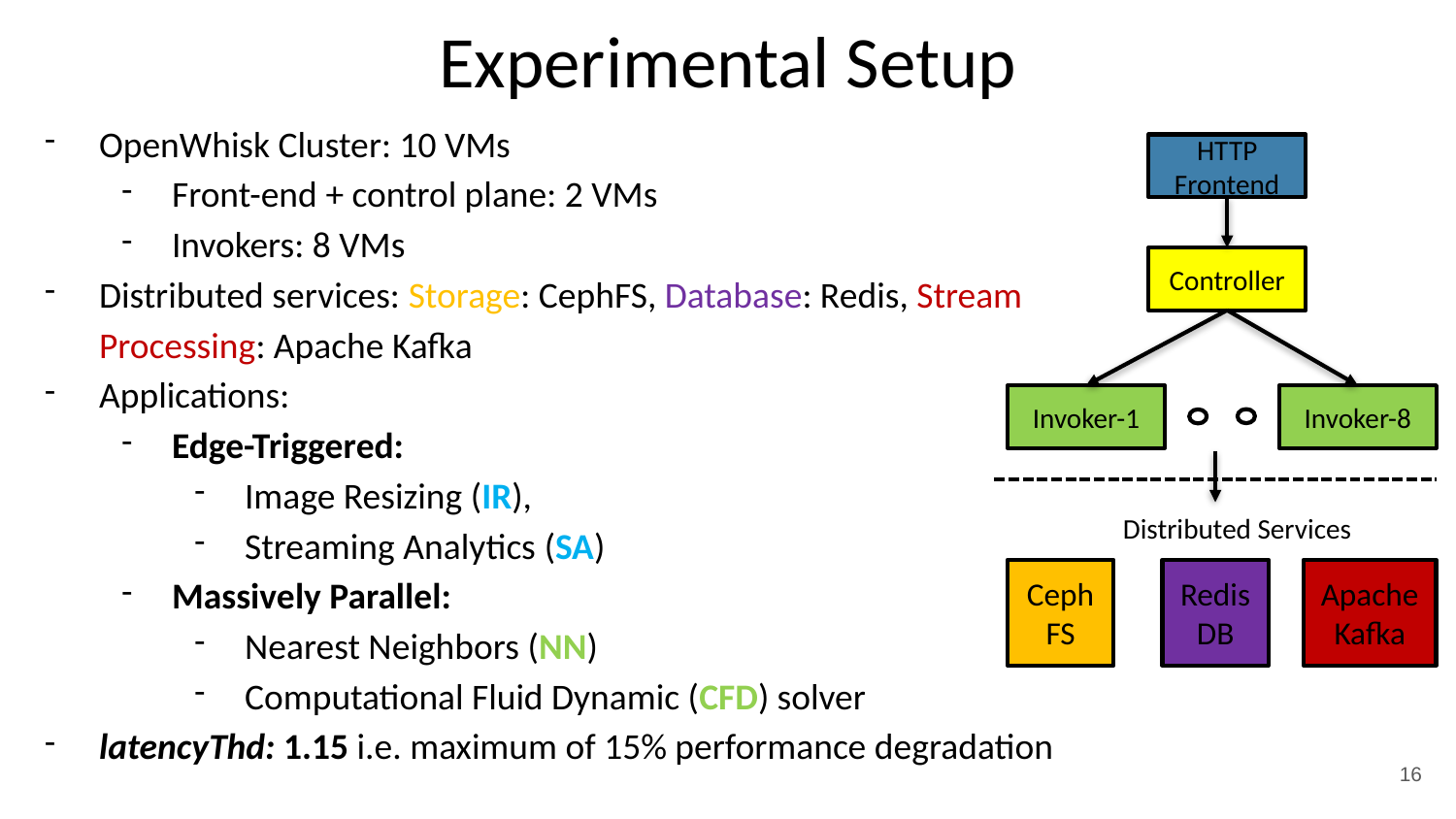

# Experimental Setup
OpenWhisk Cluster: 10 VMs
Front-end + control plane: 2 VMs
Invokers: 8 VMs
Distributed services: Storage: CephFS, Database: Redis, Stream Processing: Apache Kafka
Applications:
Edge-Triggered:
Image Resizing (IR),
Streaming Analytics (SA)
Massively Parallel:
Nearest Neighbors (NN)
Computational Fluid Dynamic (CFD) solver
latencyThd: 1.15 i.e. maximum of 15% performance degradation
HTTP Frontend
Controller
Invoker-1
Invoker-8

Distributed Services
Apache Kafka
Ceph FS
Redis
DB
16